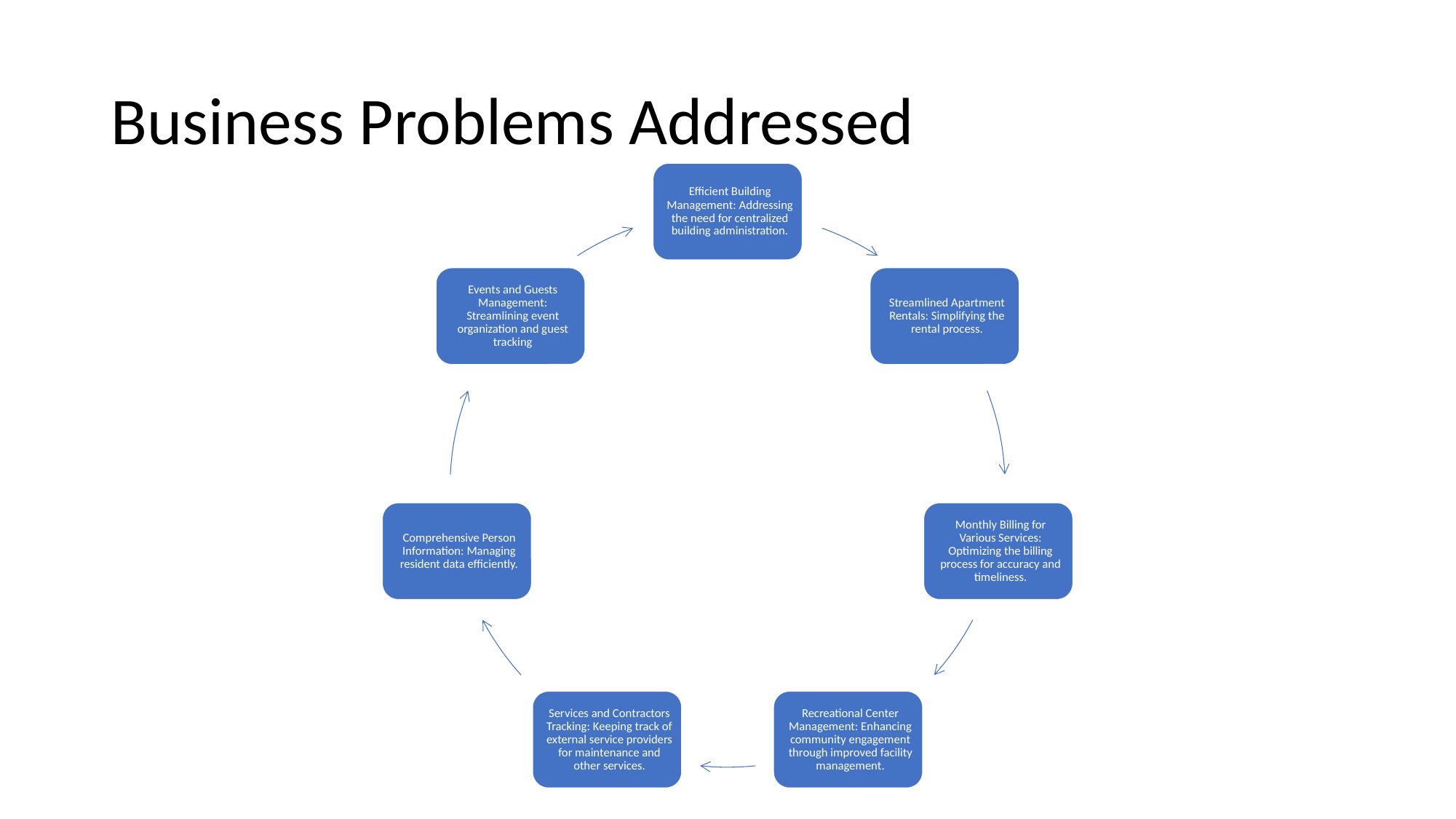

# Business Problems Addressed
Efficient Building Management: Addressing the need for centralized building administration.
Streamlined Apartment Rentals: Simplifying the rental process.
Monthly Billing for Various Services: Optimizing the billing process for accuracy and timeliness.
Recreational Center Management: Enhancing community engagement through improved facility management.
Services and Contractors Tracking: Keeping track of external service providers for maintenance and other services.
Comprehensive Person Information: Managing resident data efficiently.
Events and Guests Management: Streamlining event organization and guest tracking